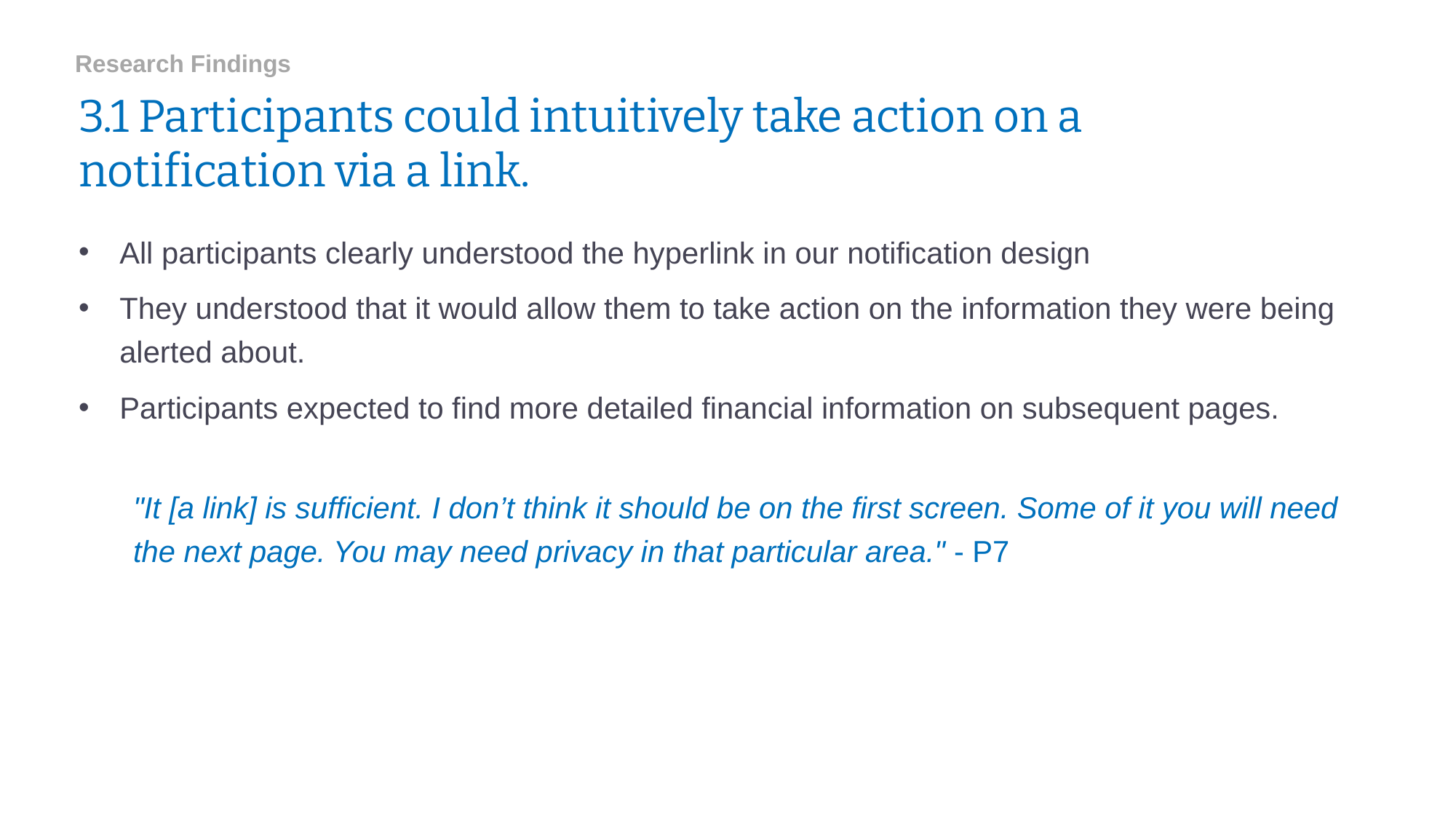

Research Findings
# 3.1 Participants could intuitively take action on a notification via a link.
All participants clearly understood the hyperlink in our notification design
They understood that it would allow them to take action on the information they were being alerted about.
Participants expected to find more detailed financial information on subsequent pages.
"It [a link] is sufficient. I don’t think it should be on the first screen. Some of it you will need the next page. You may need privacy in that particular area." - P7